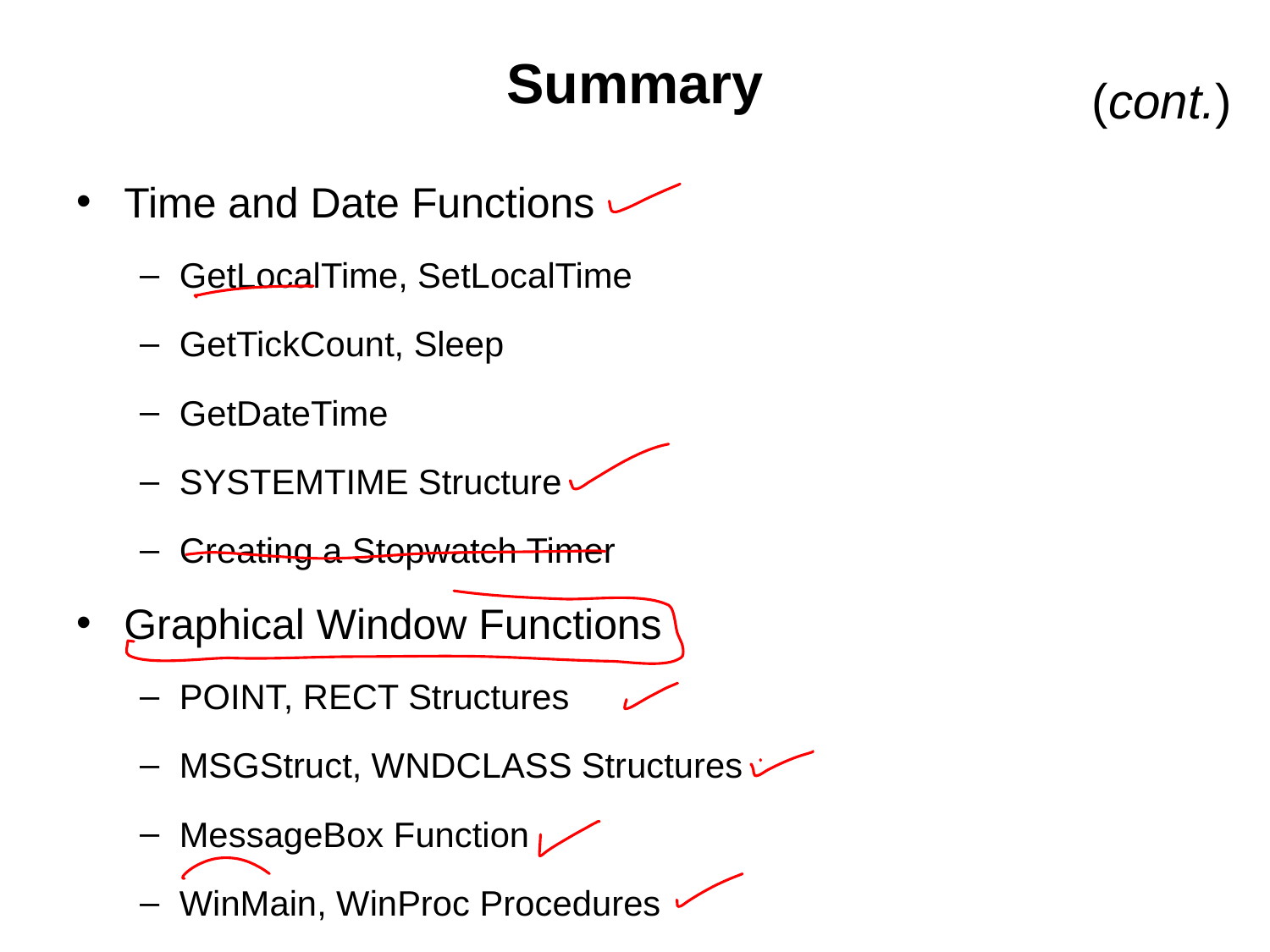

# Summary
(cont.)
Time and Date Functions
GetLocalTime, SetLocalTime
GetTickCount, Sleep
GetDateTime
SYSTEMTIME Structure
Creating a Stopwatch Timer
Graphical Window Functions
POINT, RECT Structures
MSGStruct, WNDCLASS Structures
MessageBox Function
WinMain, WinProc Procedures